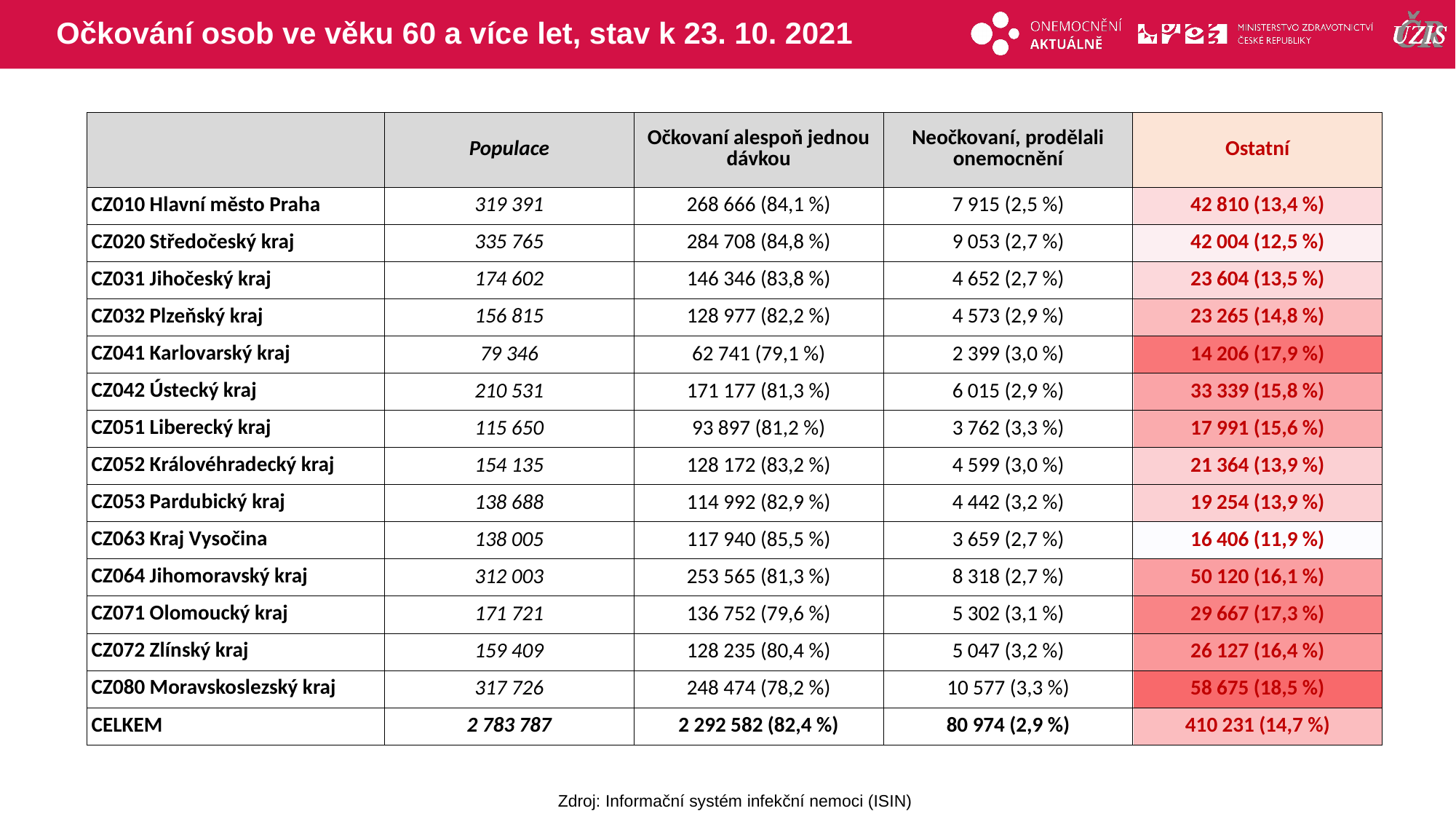

# Očkování osob ve věku 60 a více let, stav k 23. 10. 2021
|  | Populace | Očkovaní alespoň jednou dávkou | Neočkovaní, prodělali onemocnění | Ostatní |
| --- | --- | --- | --- | --- |
| CZ010 Hlavní město Praha | 319 391 | 268 666 (84,1 %) | 7 915 (2,5 %) | 42 810 (13,4 %) |
| CZ020 Středočeský kraj | 335 765 | 284 708 (84,8 %) | 9 053 (2,7 %) | 42 004 (12,5 %) |
| CZ031 Jihočeský kraj | 174 602 | 146 346 (83,8 %) | 4 652 (2,7 %) | 23 604 (13,5 %) |
| CZ032 Plzeňský kraj | 156 815 | 128 977 (82,2 %) | 4 573 (2,9 %) | 23 265 (14,8 %) |
| CZ041 Karlovarský kraj | 79 346 | 62 741 (79,1 %) | 2 399 (3,0 %) | 14 206 (17,9 %) |
| CZ042 Ústecký kraj | 210 531 | 171 177 (81,3 %) | 6 015 (2,9 %) | 33 339 (15,8 %) |
| CZ051 Liberecký kraj | 115 650 | 93 897 (81,2 %) | 3 762 (3,3 %) | 17 991 (15,6 %) |
| CZ052 Královéhradecký kraj | 154 135 | 128 172 (83,2 %) | 4 599 (3,0 %) | 21 364 (13,9 %) |
| CZ053 Pardubický kraj | 138 688 | 114 992 (82,9 %) | 4 442 (3,2 %) | 19 254 (13,9 %) |
| CZ063 Kraj Vysočina | 138 005 | 117 940 (85,5 %) | 3 659 (2,7 %) | 16 406 (11,9 %) |
| CZ064 Jihomoravský kraj | 312 003 | 253 565 (81,3 %) | 8 318 (2,7 %) | 50 120 (16,1 %) |
| CZ071 Olomoucký kraj | 171 721 | 136 752 (79,6 %) | 5 302 (3,1 %) | 29 667 (17,3 %) |
| CZ072 Zlínský kraj | 159 409 | 128 235 (80,4 %) | 5 047 (3,2 %) | 26 127 (16,4 %) |
| CZ080 Moravskoslezský kraj | 317 726 | 248 474 (78,2 %) | 10 577 (3,3 %) | 58 675 (18,5 %) |
| CELKEM | 2 783 787 | 2 292 582 (82,4 %) | 80 974 (2,9 %) | 410 231 (14,7 %) |
|  |
| --- |
|  |
|  |
|  |
|  |
|  |
|  |
|  |
|  |
|  |
|  |
|  |
|  |
|  |
|  |
Zdroj: Informační systém infekční nemoci (ISIN)